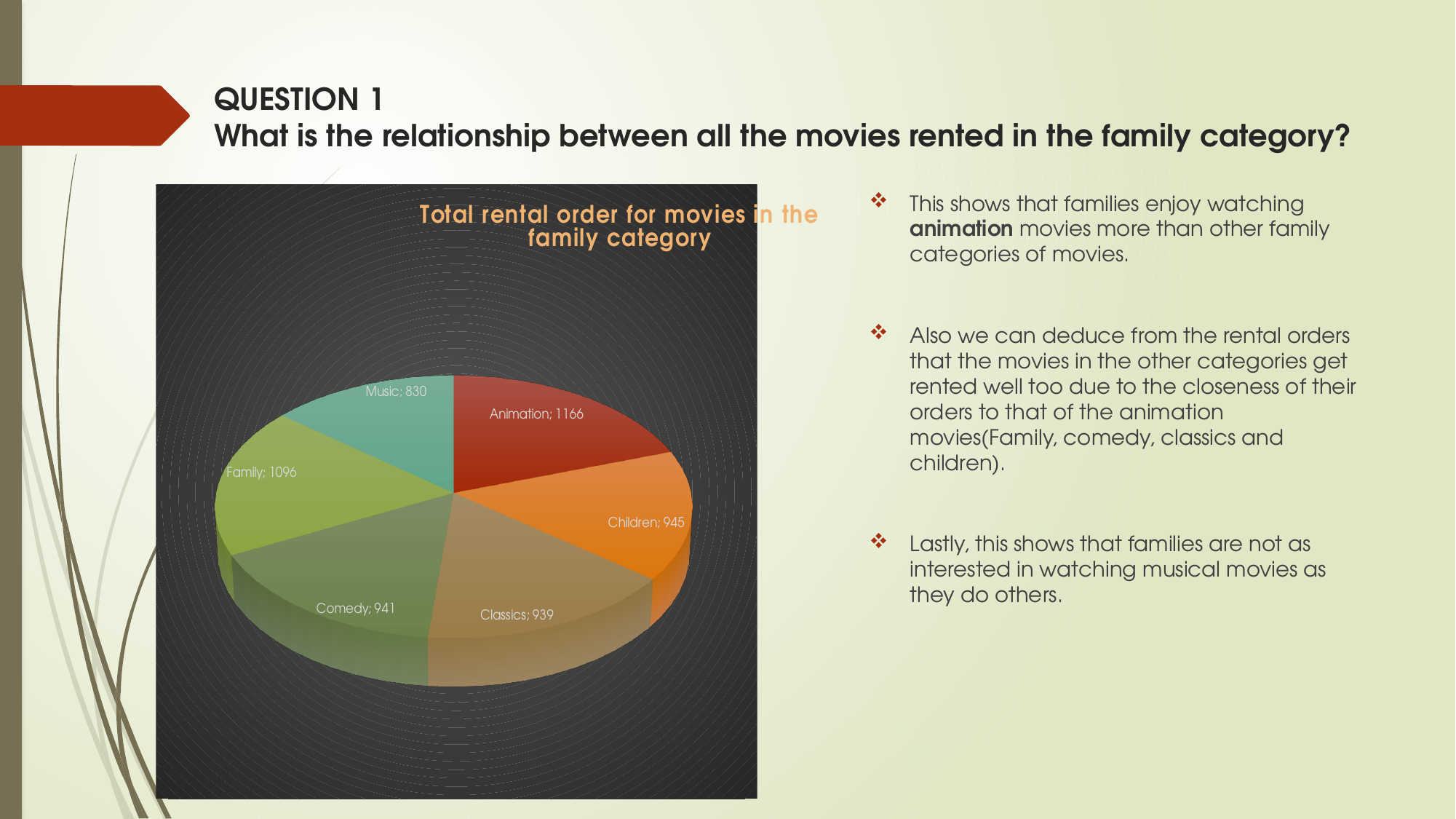

# QUESTION 1 What is the relationship between all the movies rented in the family category?

[unsupported chart]

This shows that families enjoy watching animation movies more than other family categories of movies.

Also we can deduce from the rental orders that the movies in the other categories get rented well too due to the closeness of their orders to that of the animation movies(Family, comedy, classics and children).

Lastly, this shows that families are not as interested in watching musical movies as they do others.